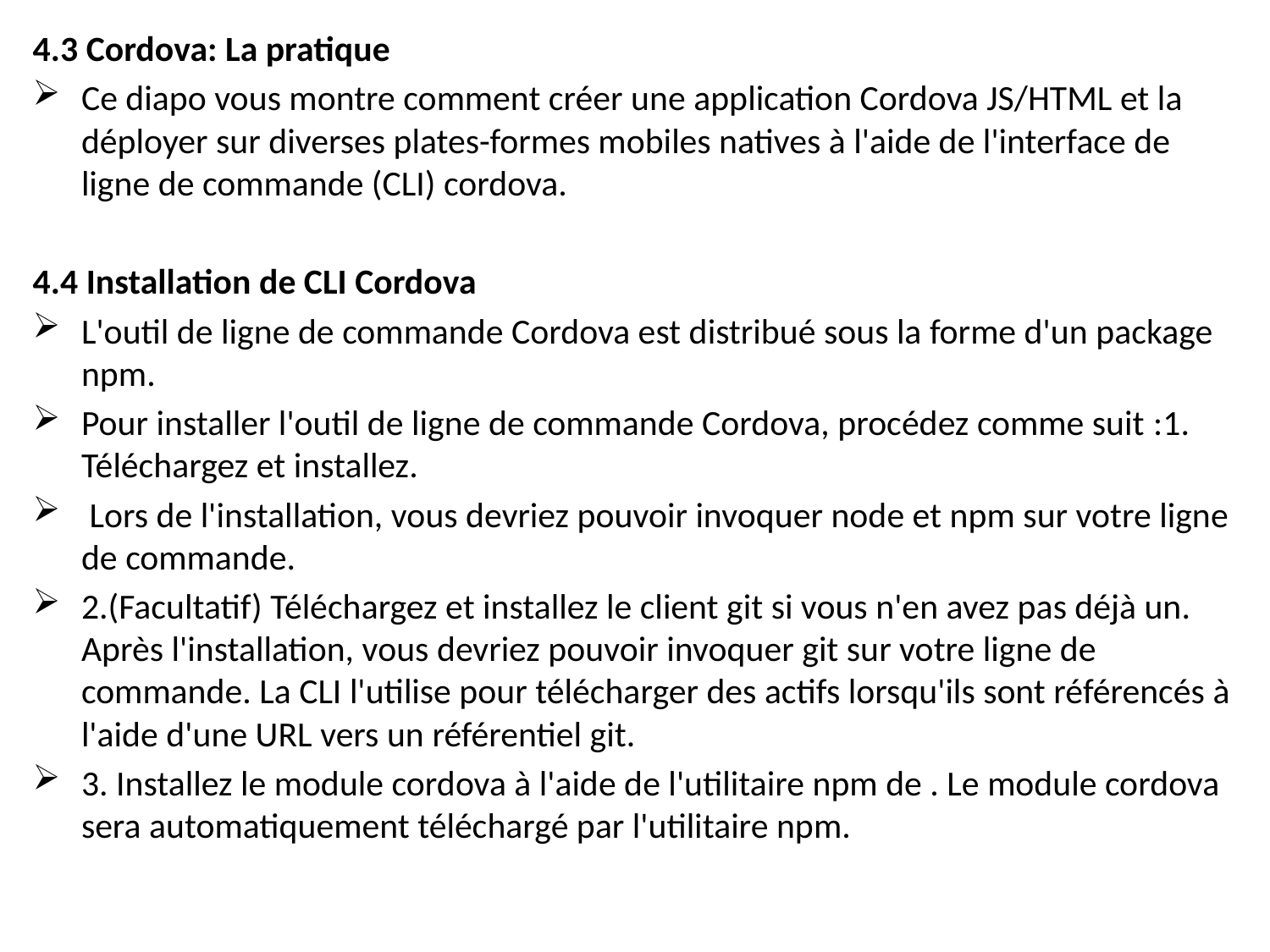

4.3 Cordova: La pratique
Ce diapo vous montre comment créer une application Cordova JS/HTML et la déployer sur diverses plates-formes mobiles natives à l'aide de l'interface de ligne de commande (CLI) cordova.

4.4 Installation de CLI Cordova
L'outil de ligne de commande Cordova est distribué sous la forme d'un package npm.
Pour installer l'outil de ligne de commande Cordova, procédez comme suit :1. Téléchargez et installez.
 Lors de l'installation, vous devriez pouvoir invoquer node et npm sur votre ligne de commande.
2.(Facultatif) Téléchargez et installez le client git si vous n'en avez pas déjà un. Après l'installation, vous devriez pouvoir invoquer git sur votre ligne de commande. La CLI l'utilise pour télécharger des actifs lorsqu'ils sont référencés à l'aide d'une URL vers un référentiel git.
3. Installez le module cordova à l'aide de l'utilitaire npm de . Le module cordova sera automatiquement téléchargé par l'utilitaire npm.